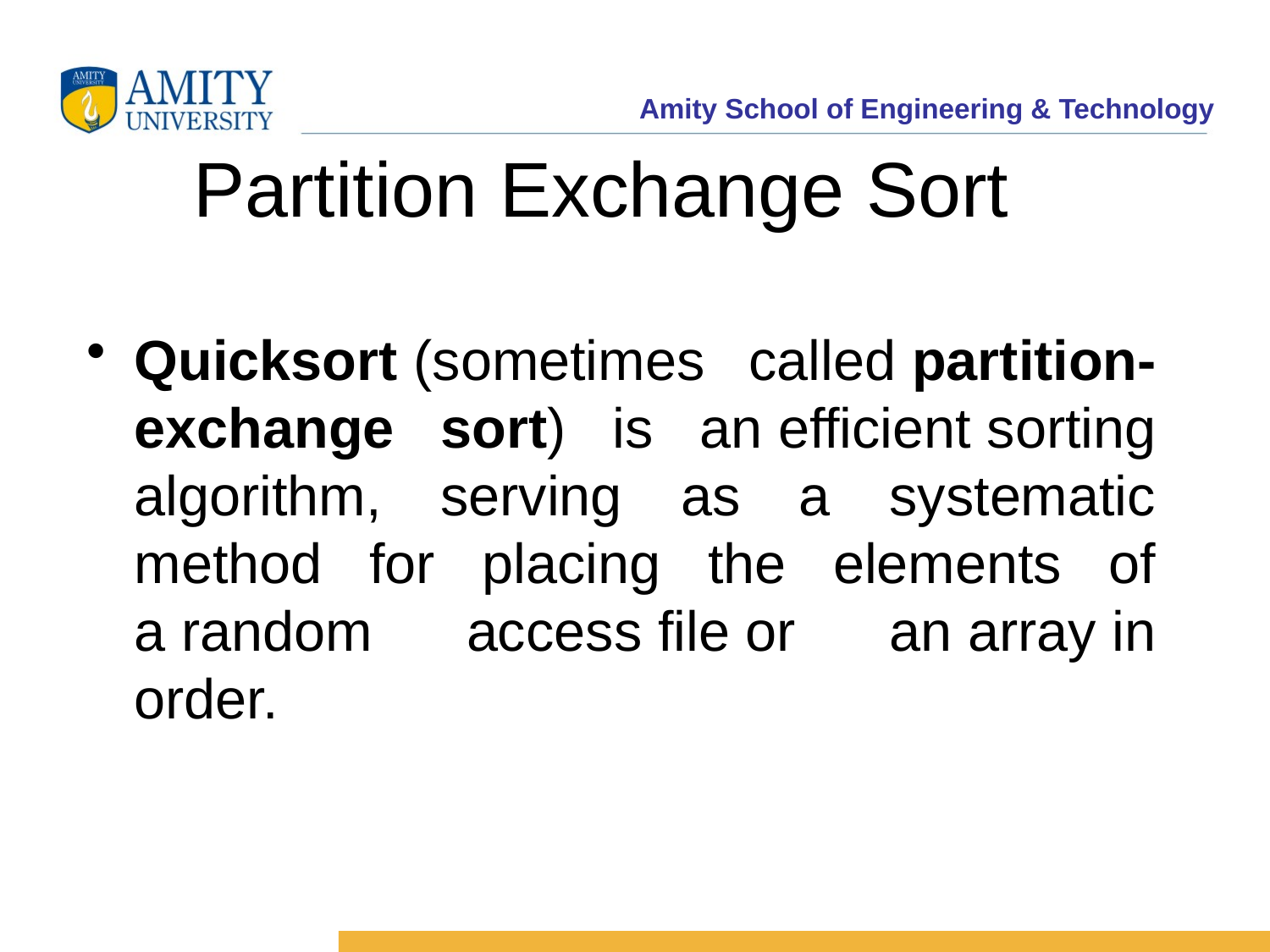

# Partition Exchange Sort
Quicksort (sometimes called partition-exchange sort) is an efficient sorting algorithm, serving as a systematic method for placing the elements of a random access file or an array in order.
4